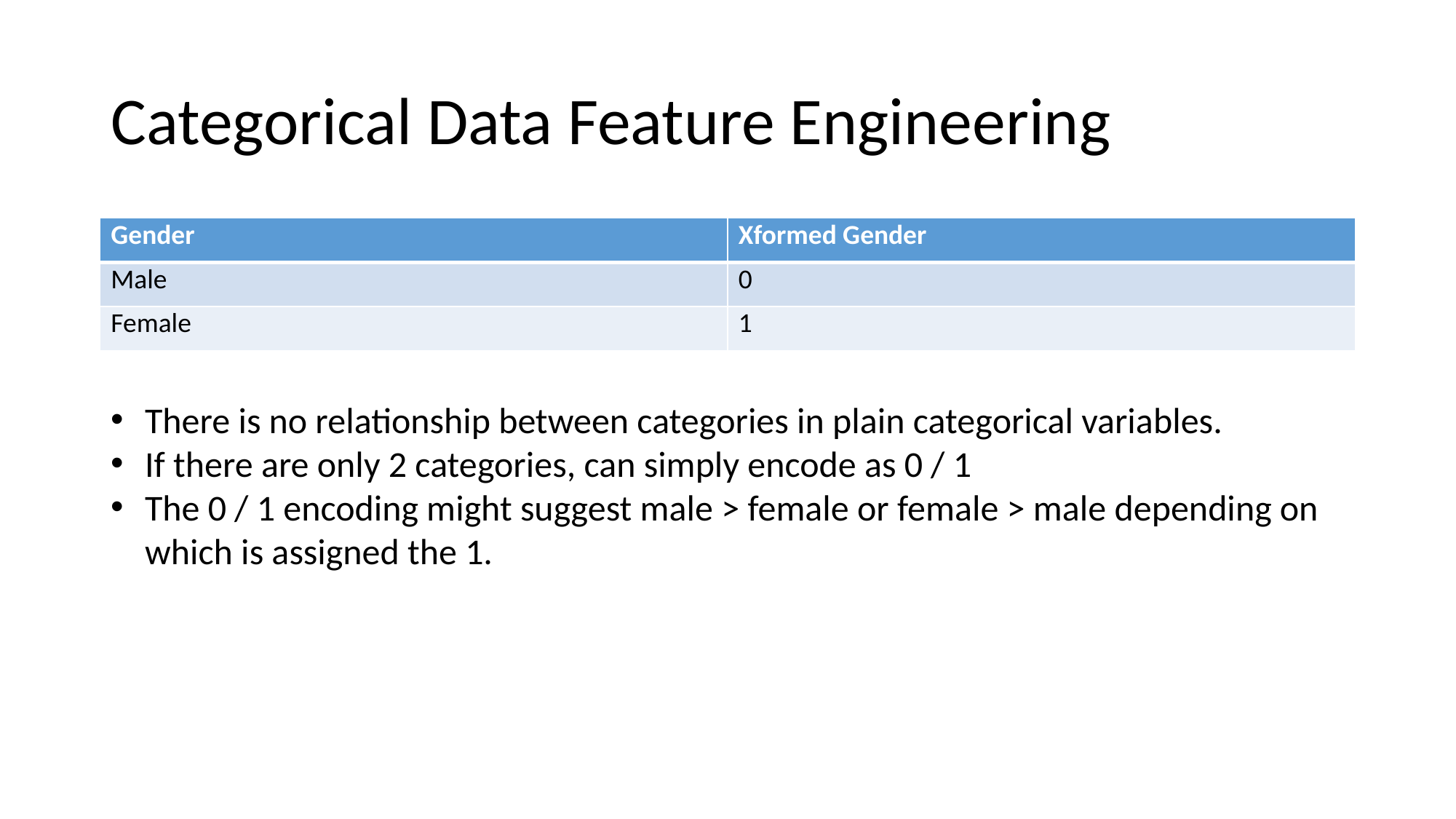

# Categorical Data Feature Engineering
| Gender | Xformed Gender |
| --- | --- |
| Male | 0 |
| Female | 1 |
There is no relationship between categories in plain categorical variables.
If there are only 2 categories, can simply encode as 0 / 1
The 0 / 1 encoding might suggest male > female or female > male depending on which is assigned the 1.